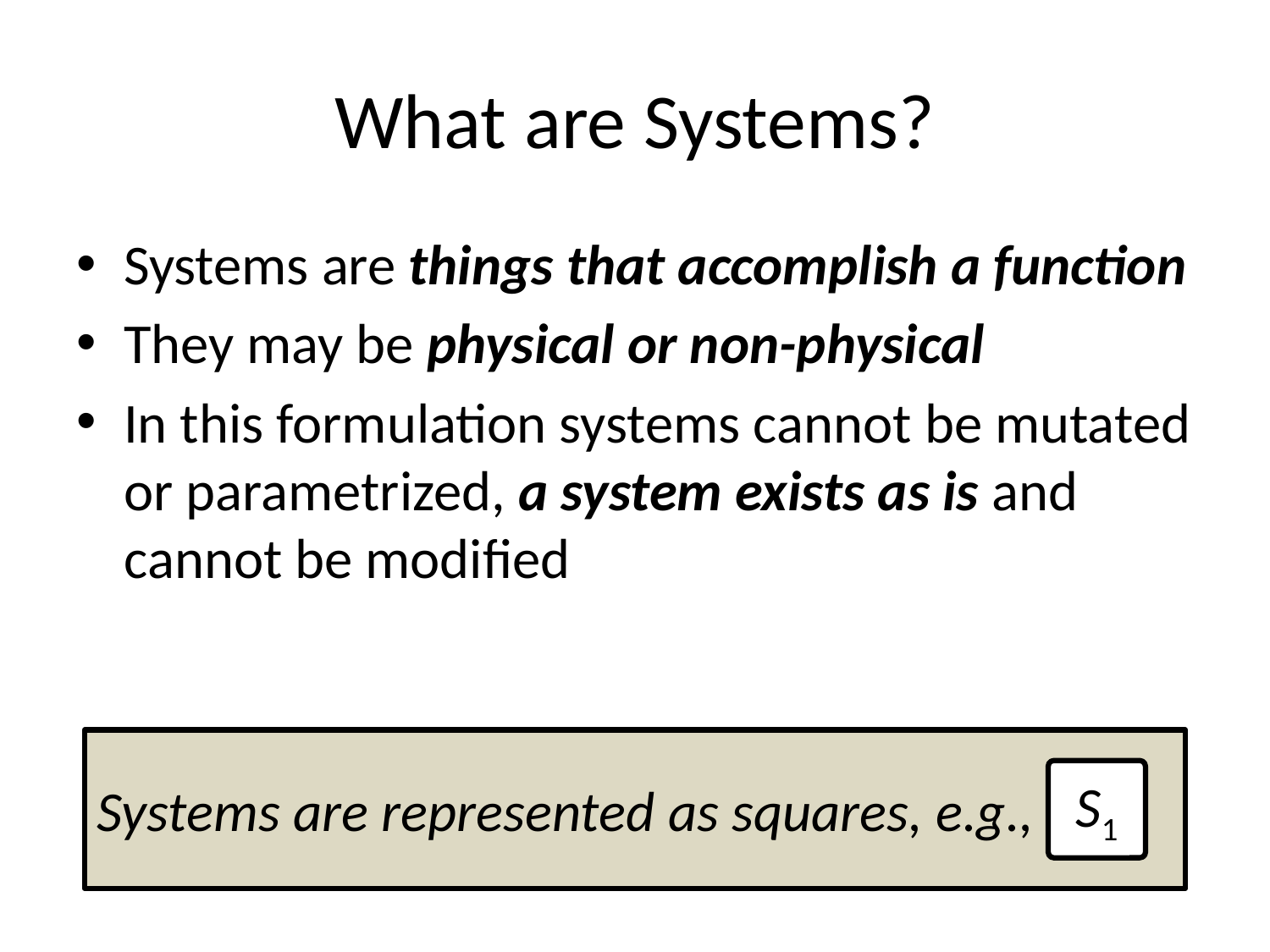

# What are Systems?
Systems are things that accomplish a function
They may be physical or non-physical
In this formulation systems cannot be mutated or parametrized, a system exists as is and cannot be modified
Systems are represented as squares, e.g.,
S1